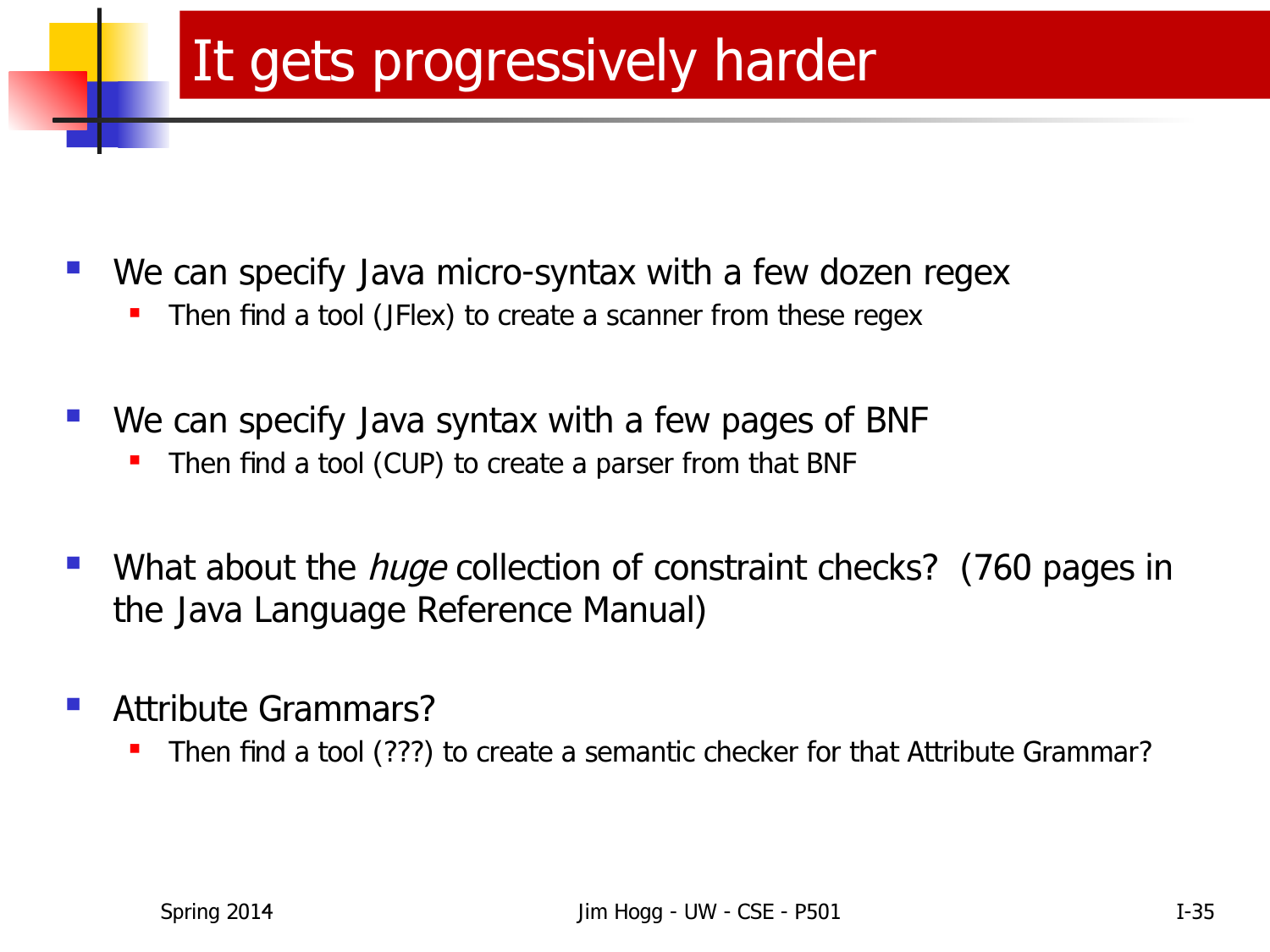

# It gets progressively harder
We can specify Java micro-syntax with a few dozen regex
Then find a tool (JFlex) to create a scanner from these regex

We can specify Java syntax with a few pages of BNF
Then find a tool (CUP) to create a parser from that BNF

What about the huge collection of constraint checks?  (760 pages in the Java Language Reference Manual)

Attribute Grammars?
Then find a tool (???) to create a semantic checker for that Attribute Grammar?
Spring 2014
Jim Hogg - UW - CSE - P501
I-35